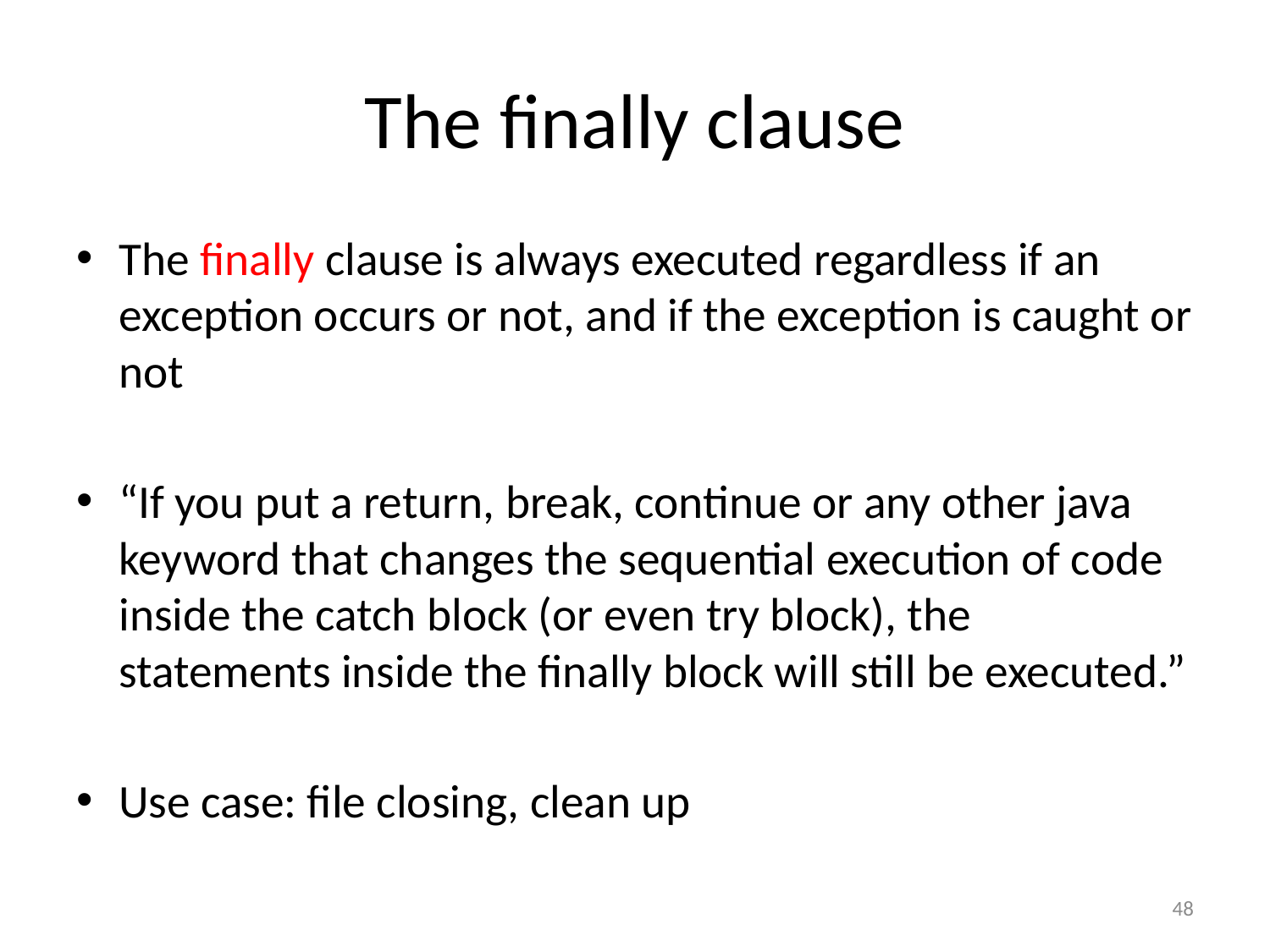

# The finally clause
The finally clause is always executed regardless if an exception occurs or not, and if the exception is caught or not

“If you put a return, break, continue or any other java keyword that changes the sequential execution of code inside the catch block (or even try block), the statements inside the finally block will still be executed.”

Use case: file closing, clean up
48